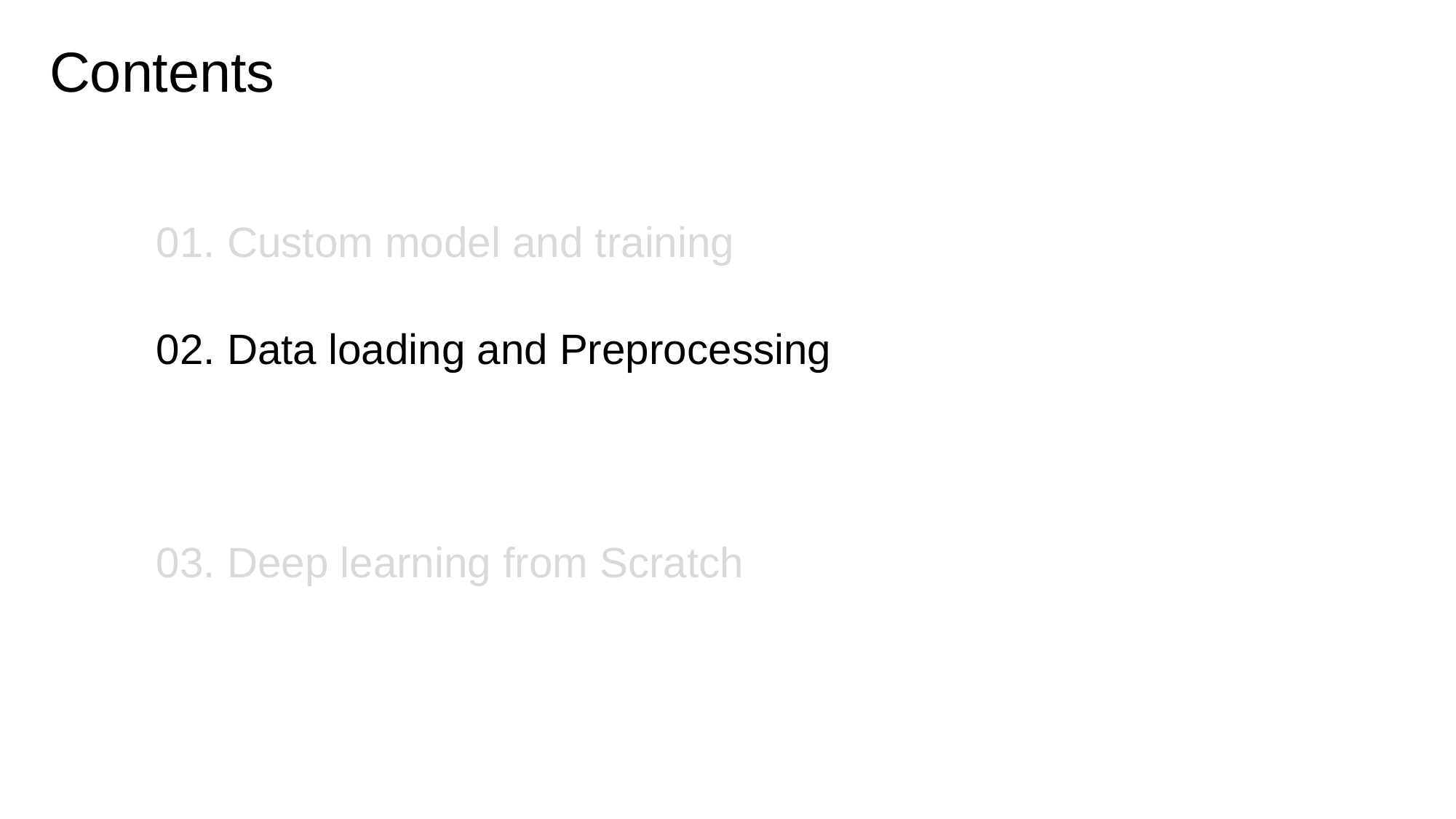

Contents
01. Custom model and training
02. Data loading and Preprocessing

03. Deep learning from Scratch